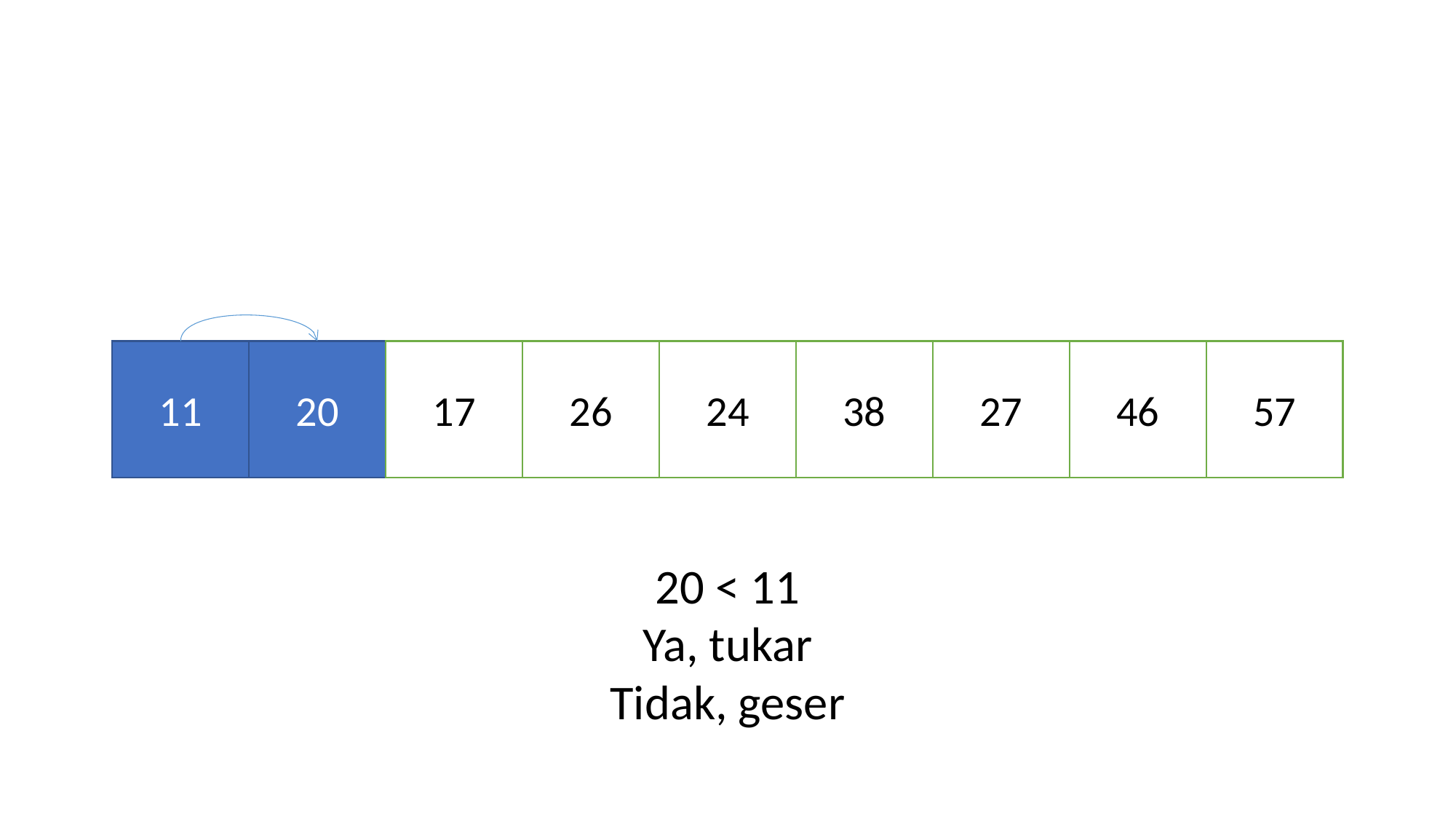

#

11
20
17
26
24
38
27
46
57
20 < 11
Ya, tukar
Tidak, geser